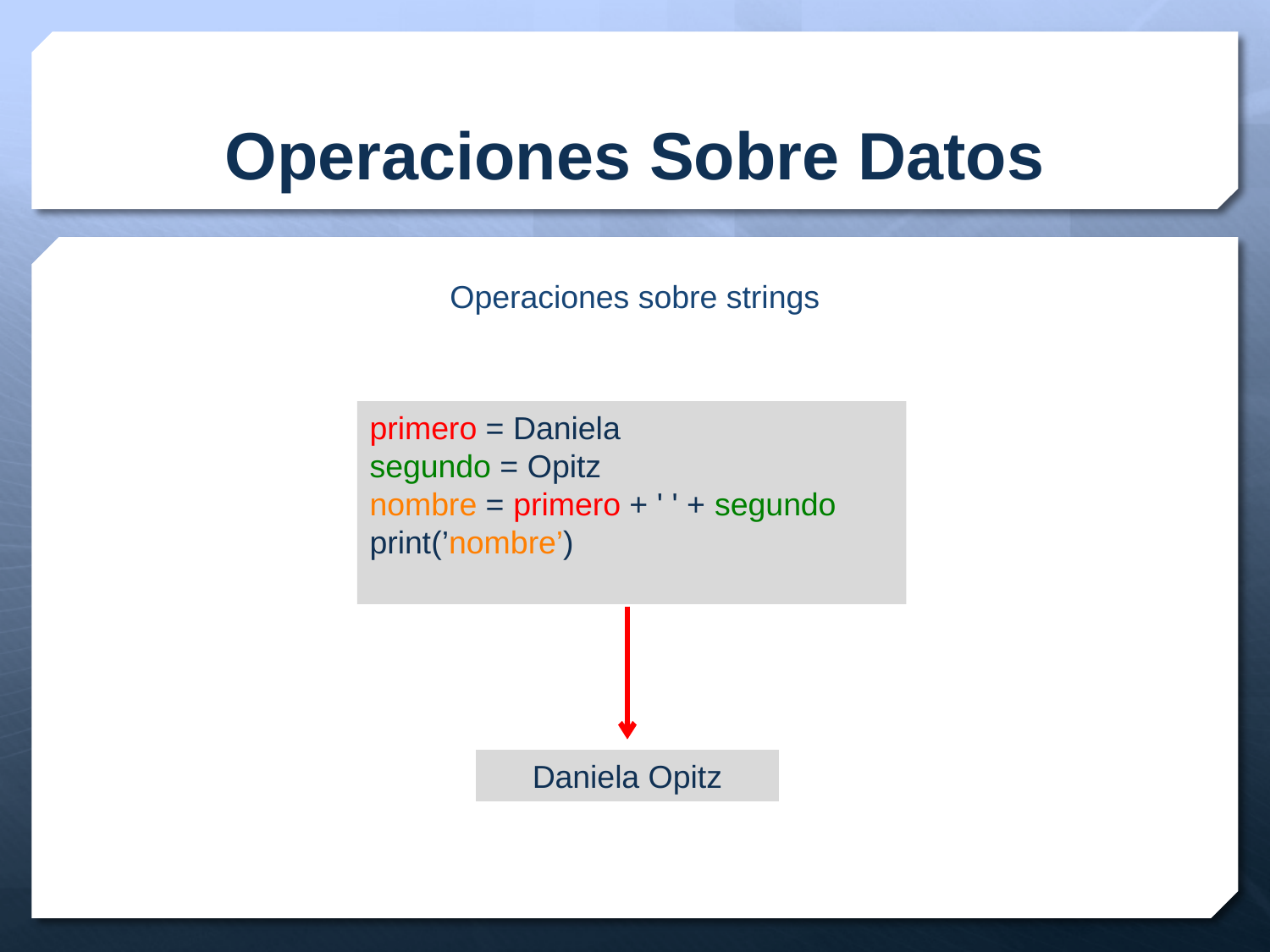

# Operaciones Sobre Datos
Operaciones sobre strings
primero = Daniela
segundo = Opitz
nombre = primero + ' ' + segundo
print(’nombre’)

Daniela Opitz